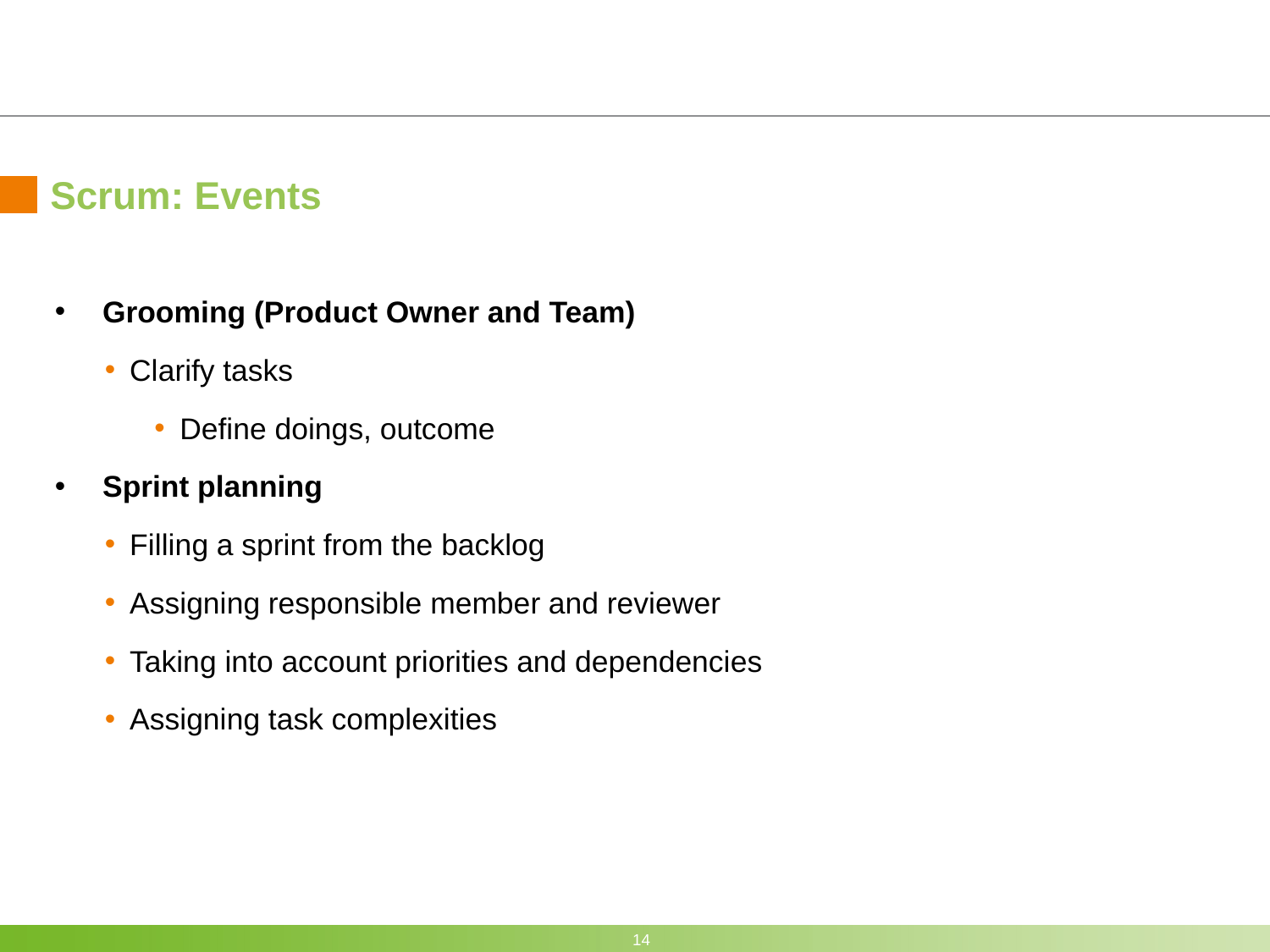

# Scrum: Events
Grooming (Product Owner and Team)
Clarify tasks
Define doings, outcome
Sprint planning
Filling a sprint from the backlog
Assigning responsible member and reviewer
Taking into account priorities and dependencies
Assigning task complexities

14